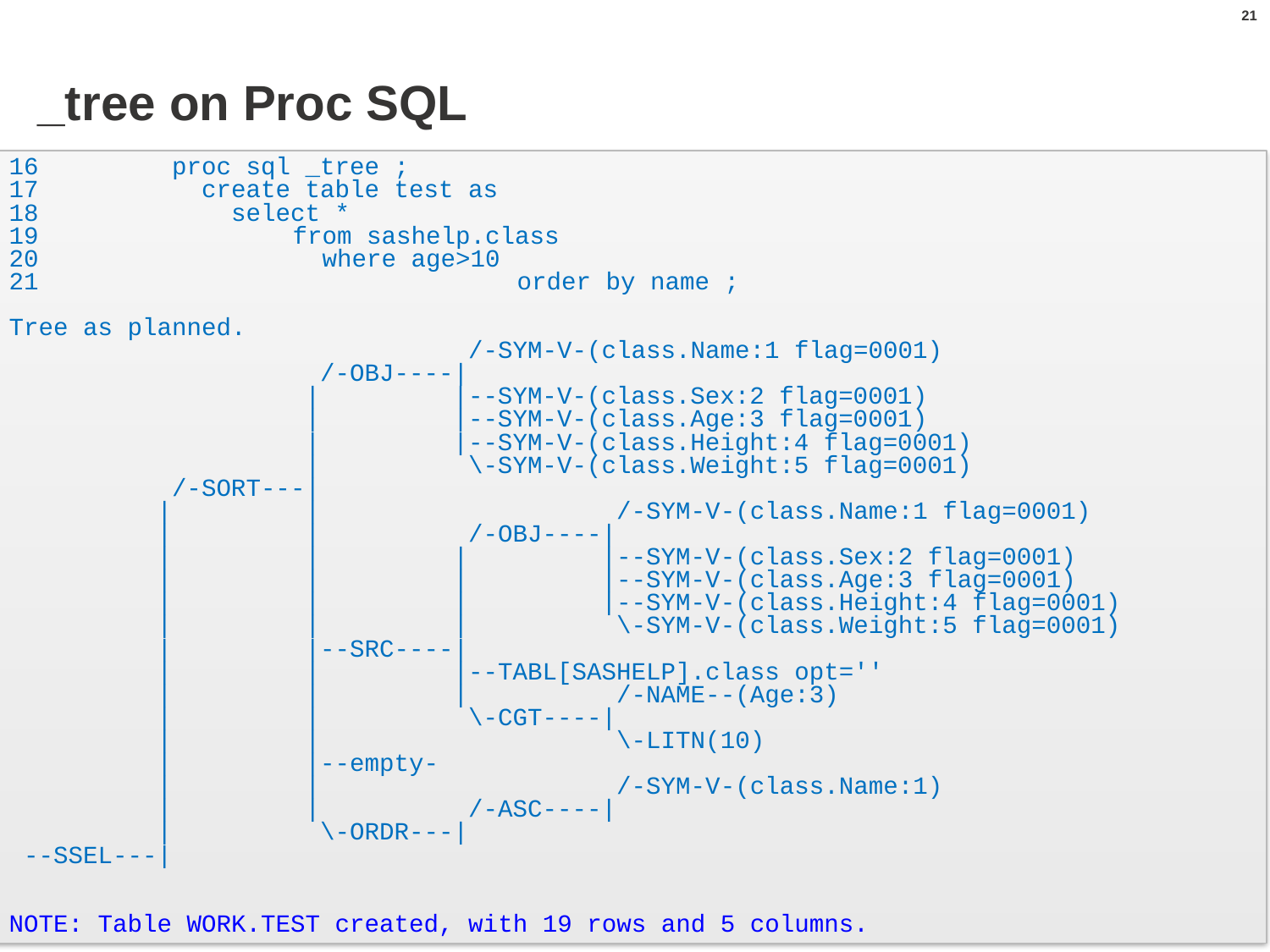

21
# _tree on Proc SQL
16         proc sql _tree ;
17           create table test as
18             select *
19         	  from sashelp.class
20         	    where age>10
21         			order by name ;

Tree as planned.
                               /-SYM-V-(class.Name:1 flag=0001)
                     /-OBJ----|
                    |         |--SYM-V-(class.Sex:2 flag=0001)
                    |         |--SYM-V-(class.Age:3 flag=0001)
                    |         |--SYM-V-(class.Height:4 flag=0001)
                    |          \-SYM-V-(class.Weight:5 flag=0001)
           /-SORT---|
          |         |                    /-SYM-V-(class.Name:1 flag=0001)
          |         |          /-OBJ----|
          |         |         |         |--SYM-V-(class.Sex:2 flag=0001)
          |         |         |         |--SYM-V-(class.Age:3 flag=0001)
          |         |         |         |--SYM-V-(class.Height:4 flag=0001)
          |         |         |          \-SYM-V-(class.Weight:5 flag=0001)
          |         |--SRC----|
          |         |         |--TABL[SASHELP].class opt=''
          |         |         |          /-NAME--(Age:3)
          |         |          \-CGT----|
          |         |                    \-LITN(10)
          |         |--empty-
          |         |                    /-SYM-V-(class.Name:1)
          |         |          /-ASC----|
          |          \-ORDR---|
 --SSEL---|

NOTE: Table WORK.TEST created, with 19 rows and 5 columns.